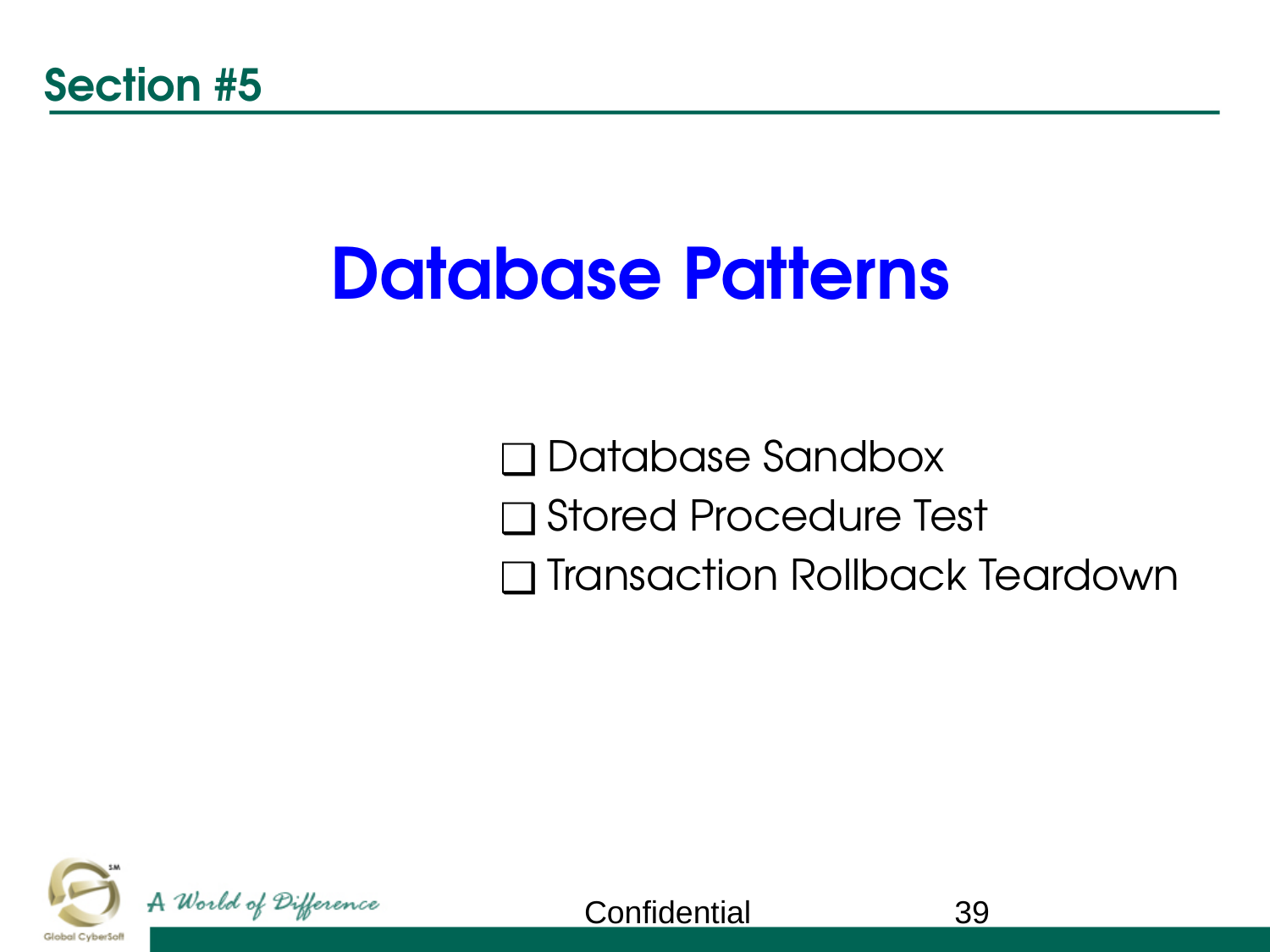

# Section #5
Database Patterns
Database Sandbox
Stored Procedure Test
Transaction Rollback Teardown
Confidential
39